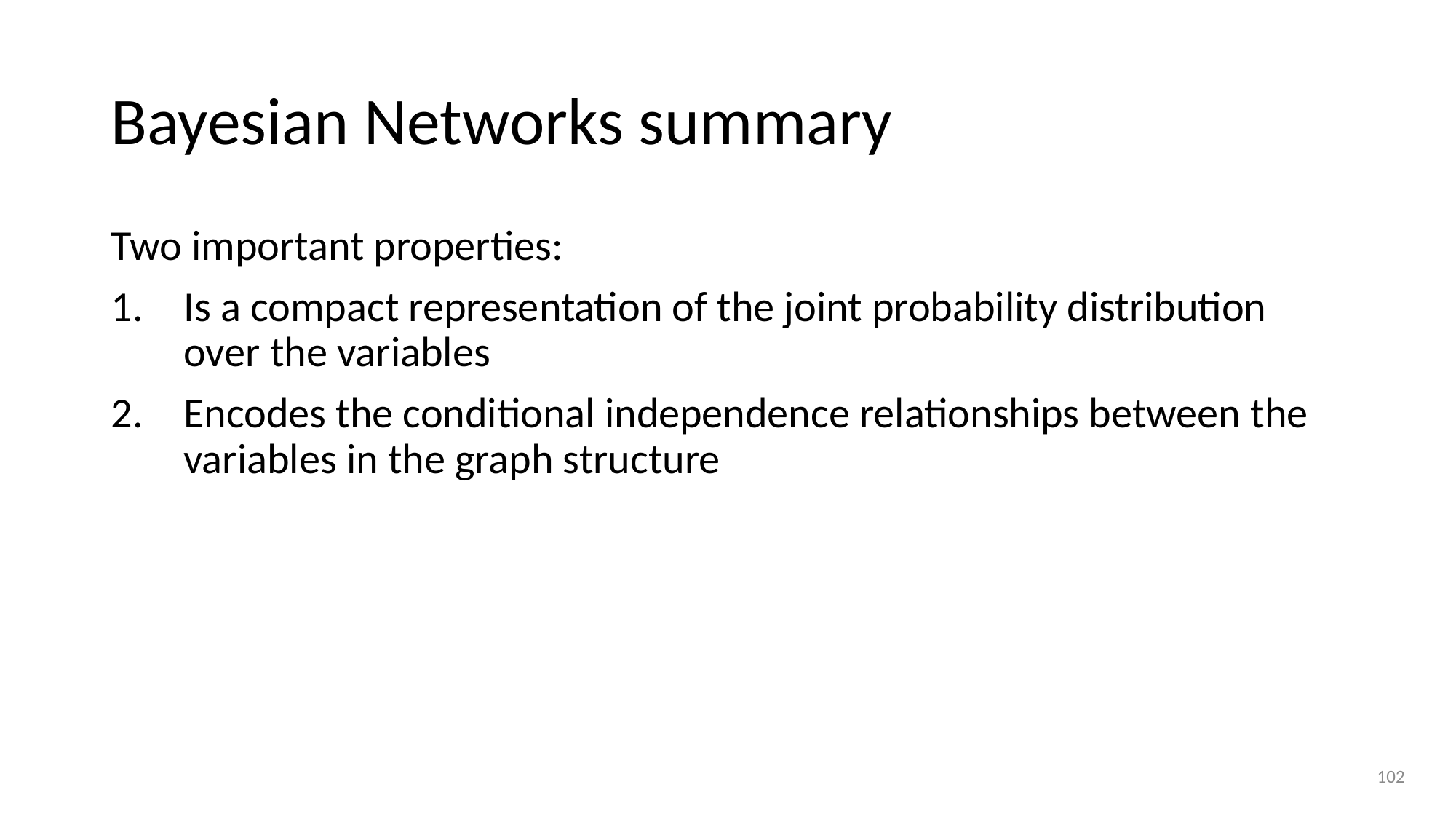

# Bayesian Networks summary
Two important properties:
Is a compact representation of the joint probability distribution over the variables
Encodes the conditional independence relationships between the variables in the graph structure
102